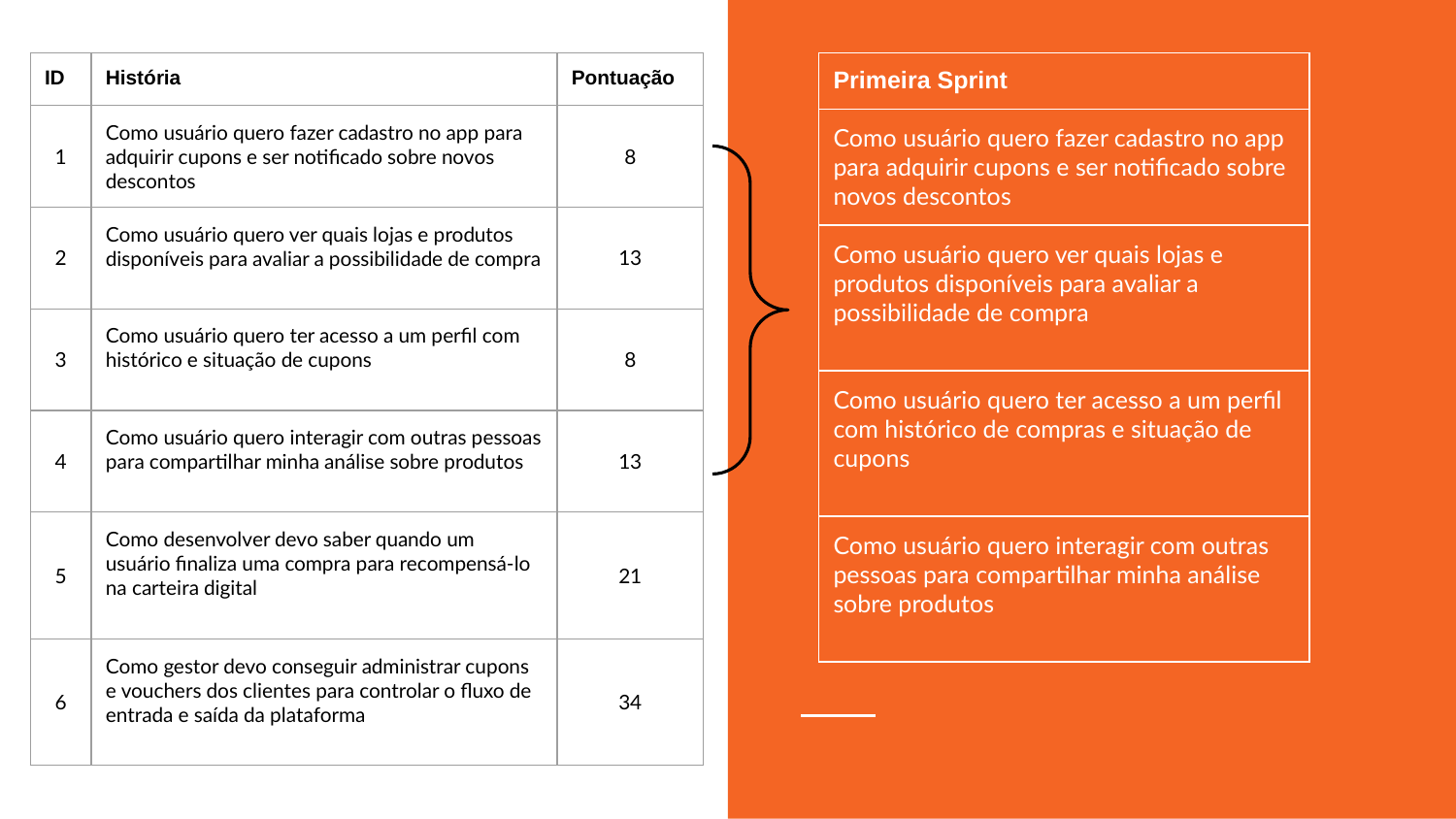

| ID | História | Pontuação |
| --- | --- | --- |
| 1 | Como usuário quero fazer cadastro no app para adquirir cupons e ser notificado sobre novos descontos | 8 |
| 2 | Como usuário quero ver quais lojas e produtos disponíveis para avaliar a possibilidade de compra | 13 |
| 3 | Como usuário quero ter acesso a um perfil com histórico e situação de cupons | 8 |
| 4 | Como usuário quero interagir com outras pessoas para compartilhar minha análise sobre produtos | 13 |
| 5 | Como desenvolver devo saber quando um usuário finaliza uma compra para recompensá-lo na carteira digital | 21 |
| 6 | Como gestor devo conseguir administrar cupons e vouchers dos clientes para controlar o fluxo de entrada e saída da plataforma | 34 |
| Primeira Sprint |
| --- |
| Como usuário quero fazer cadastro no app para adquirir cupons e ser notificado sobre novos descontos |
| Como usuário quero ver quais lojas e produtos disponíveis para avaliar a possibilidade de compra |
| Como usuário quero ter acesso a um perfil com histórico de compras e situação de cupons |
| Como usuário quero interagir com outras pessoas para compartilhar minha análise sobre produtos |